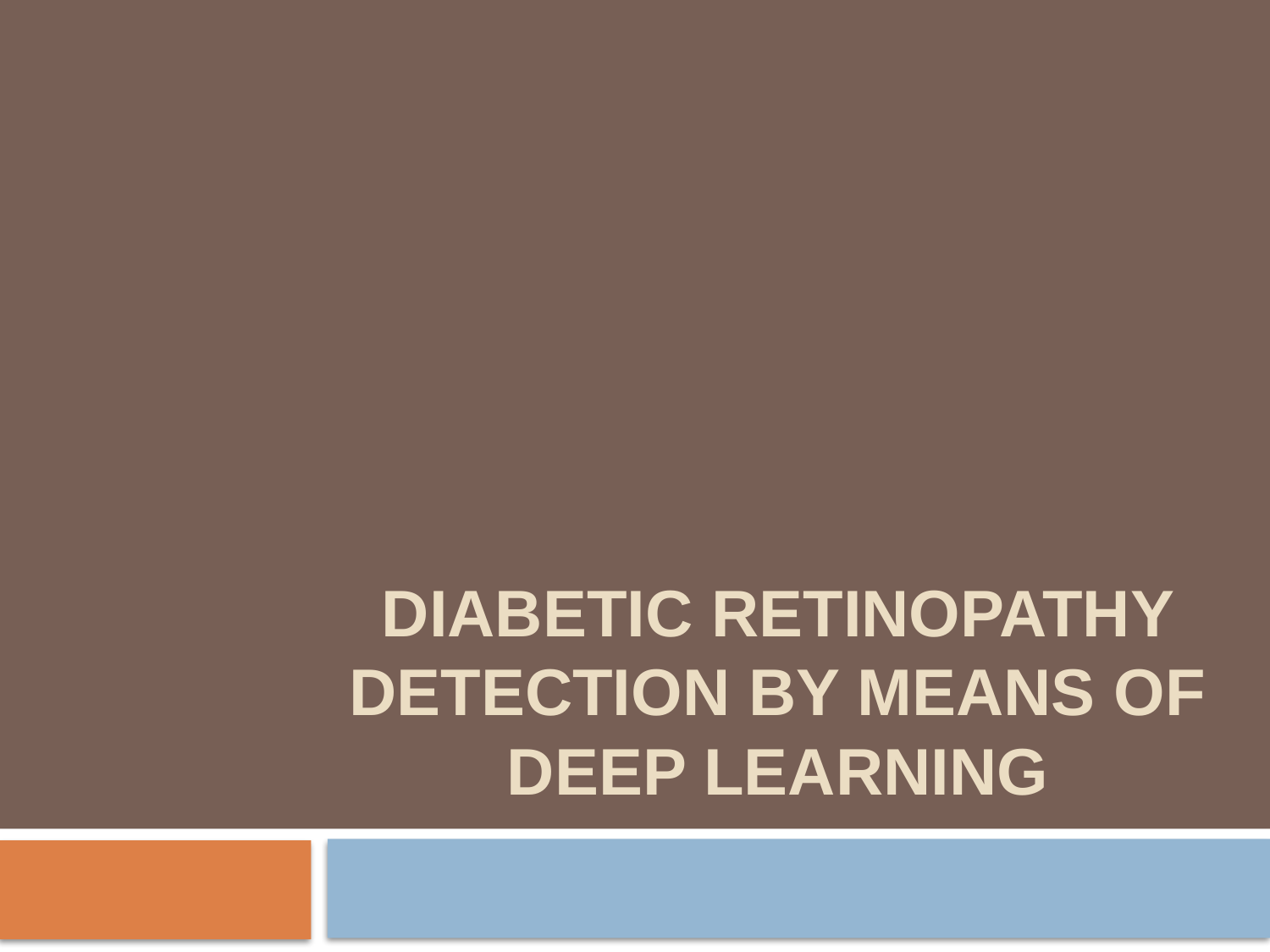

# Diabetic Retinopathy Detection by means of Deep Learning